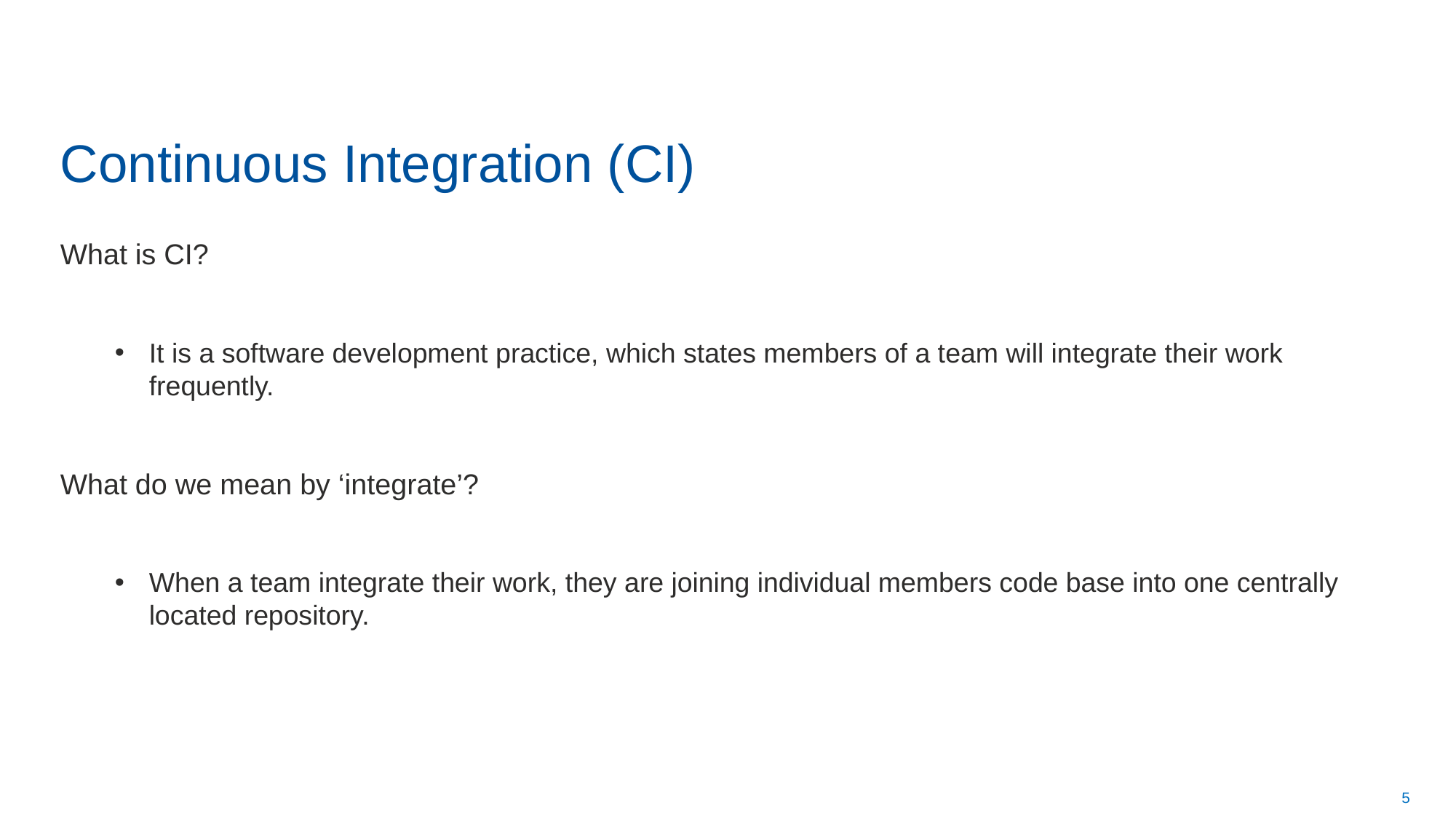

# Continuous Integration (CI)
What is CI?

It is a software development practice, which states members of a team will integrate their work frequently.

What do we mean by ‘integrate’?

When a team integrate their work, they are joining individual members code base into one centrally located repository.